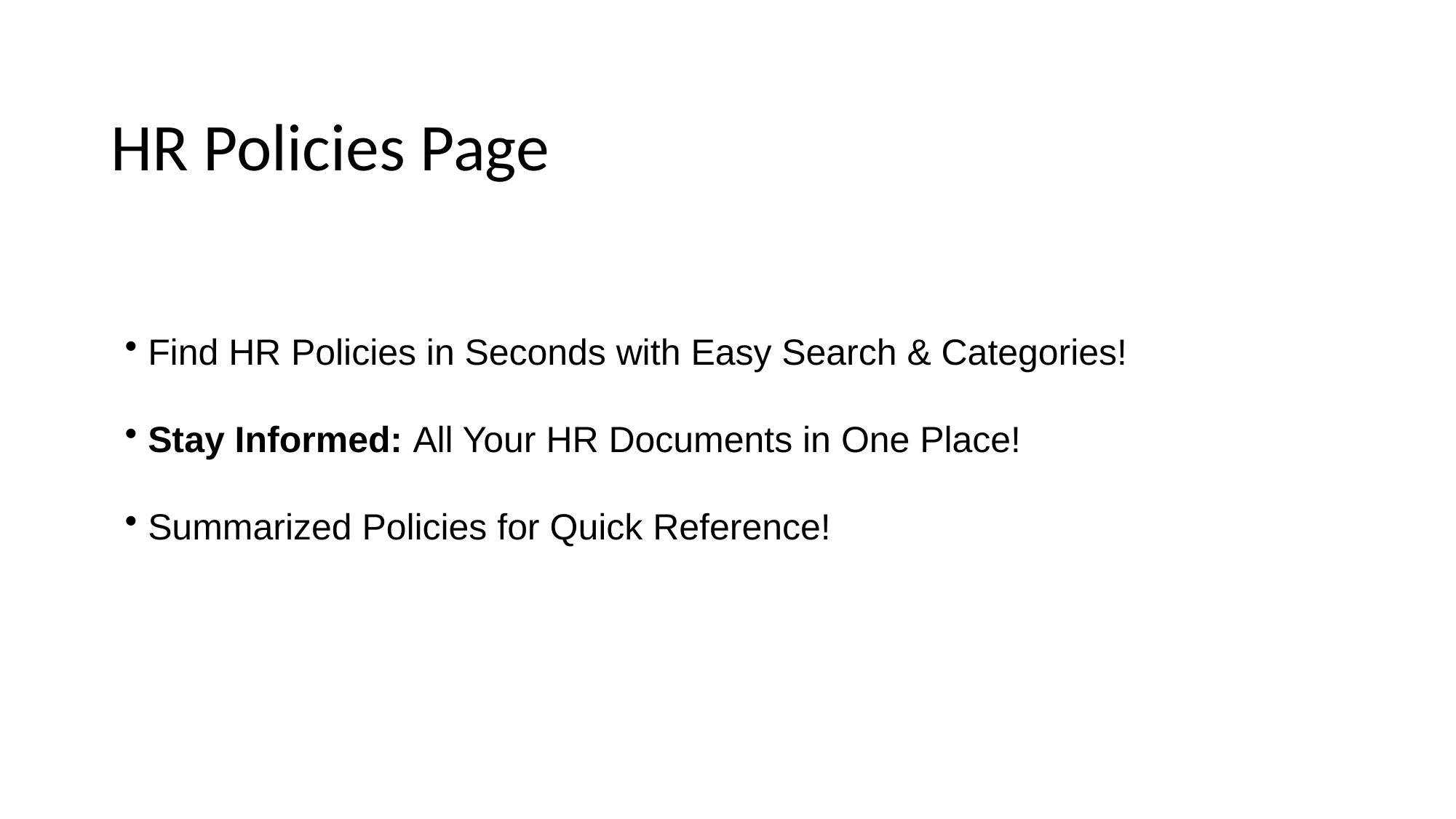

# HR Policies Page
 Find HR Policies in Seconds with Easy Search & Categories!

 Stay Informed: All Your HR Documents in One Place!

 Summarized Policies for Quick Reference!